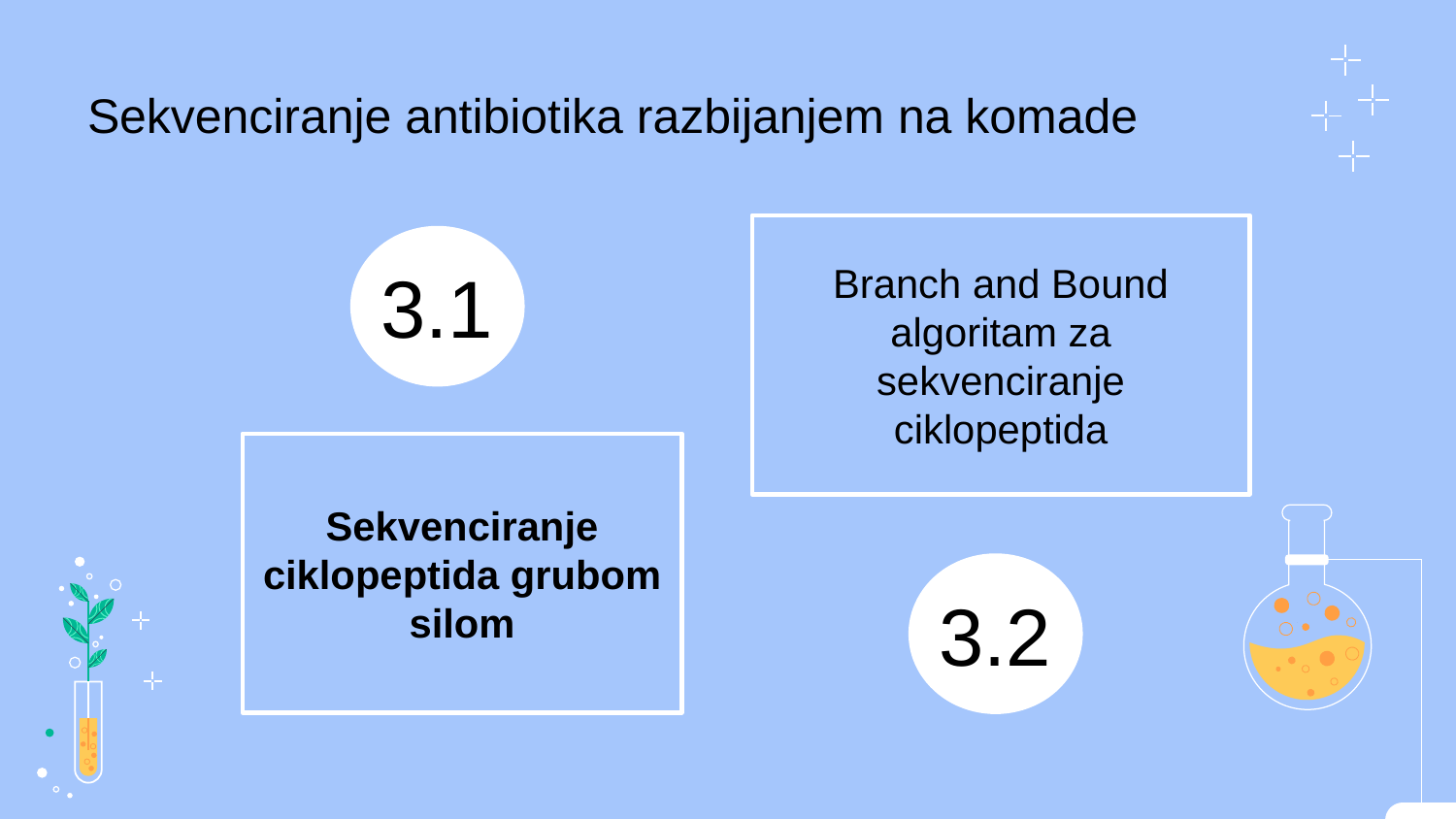

Sekvenciranje antibiotika razbijanjem na komade
Branch and Bound algoritam za sekvenciranje ciklopeptida
3.1

# Sekvenciranje ciklopeptida grubom silom
3.2